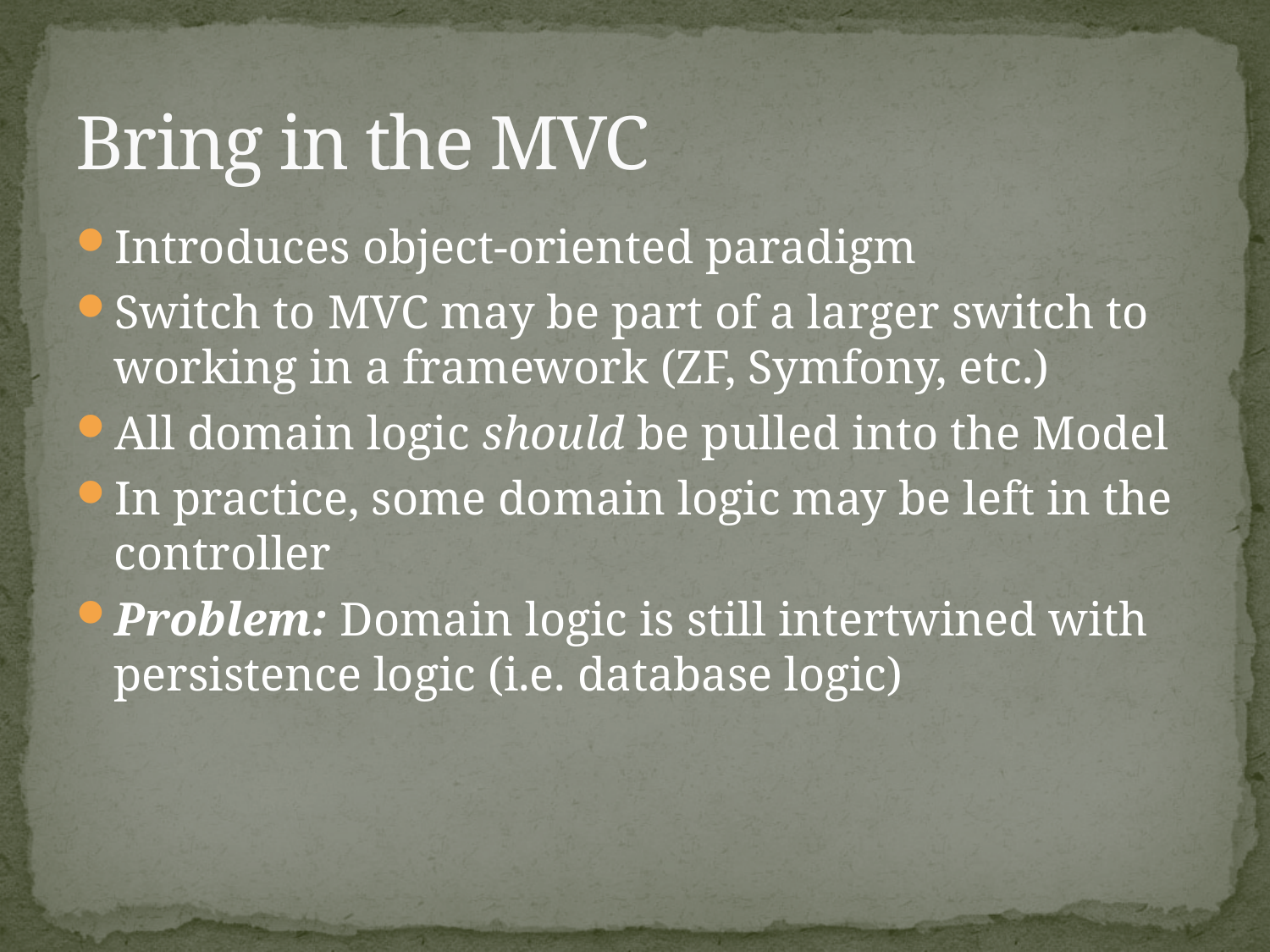

# Bring in the MVC
Introduces object-oriented paradigm
Switch to MVC may be part of a larger switch to working in a framework (ZF, Symfony, etc.)
All domain logic should be pulled into the Model
In practice, some domain logic may be left in the controller
Problem: Domain logic is still intertwined with persistence logic (i.e. database logic)